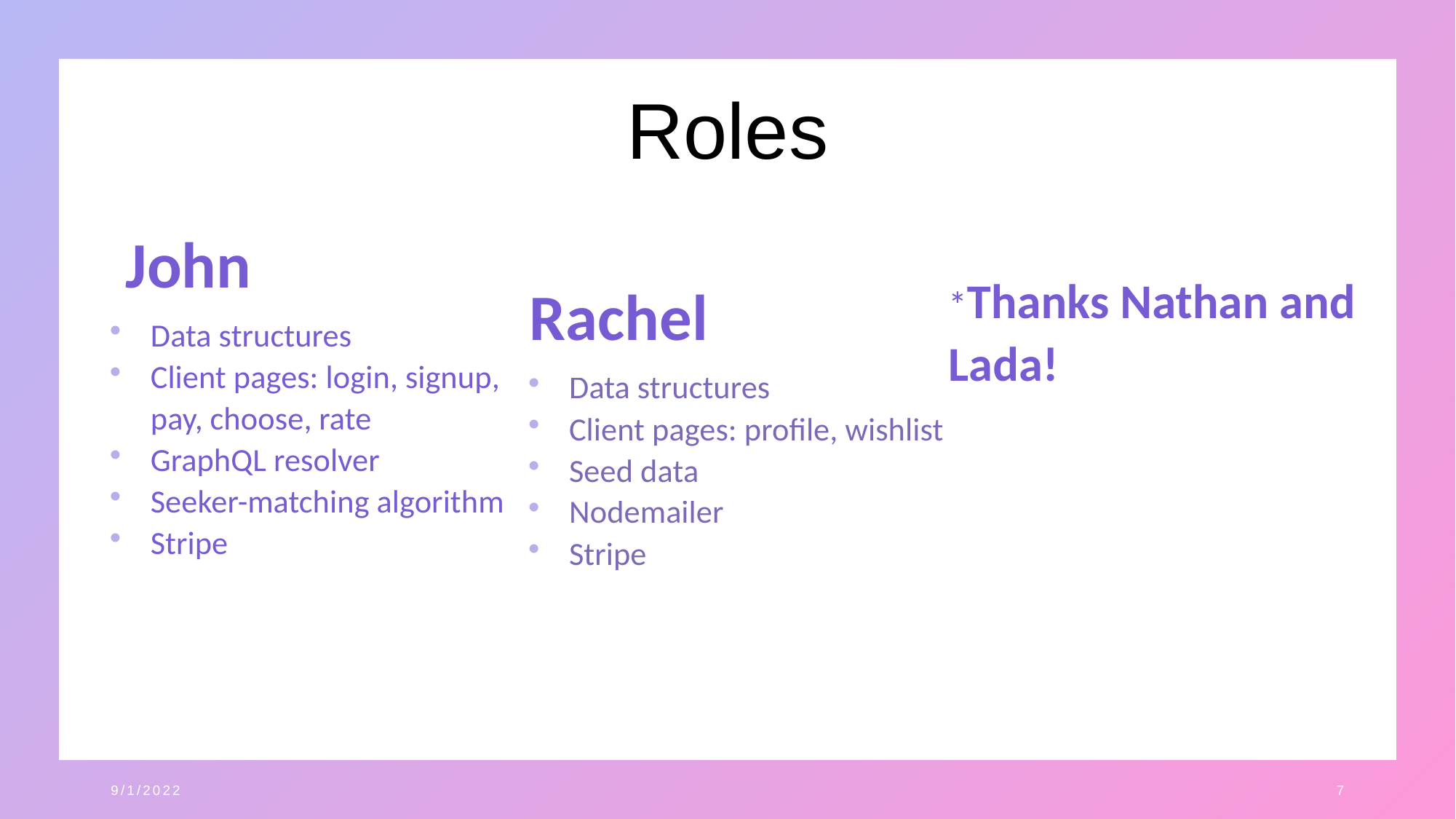

# Roles
 John
Data structures
Client pages: login, signup, pay, choose, rate
GraphQL resolver
Seeker-matching algorithm
Stripe

Rachel
Data structures
Client pages: profile, wishlist
Seed data
Nodemailer
Stripe

*Thanks Nathan and Lada!

9/1/2022
7